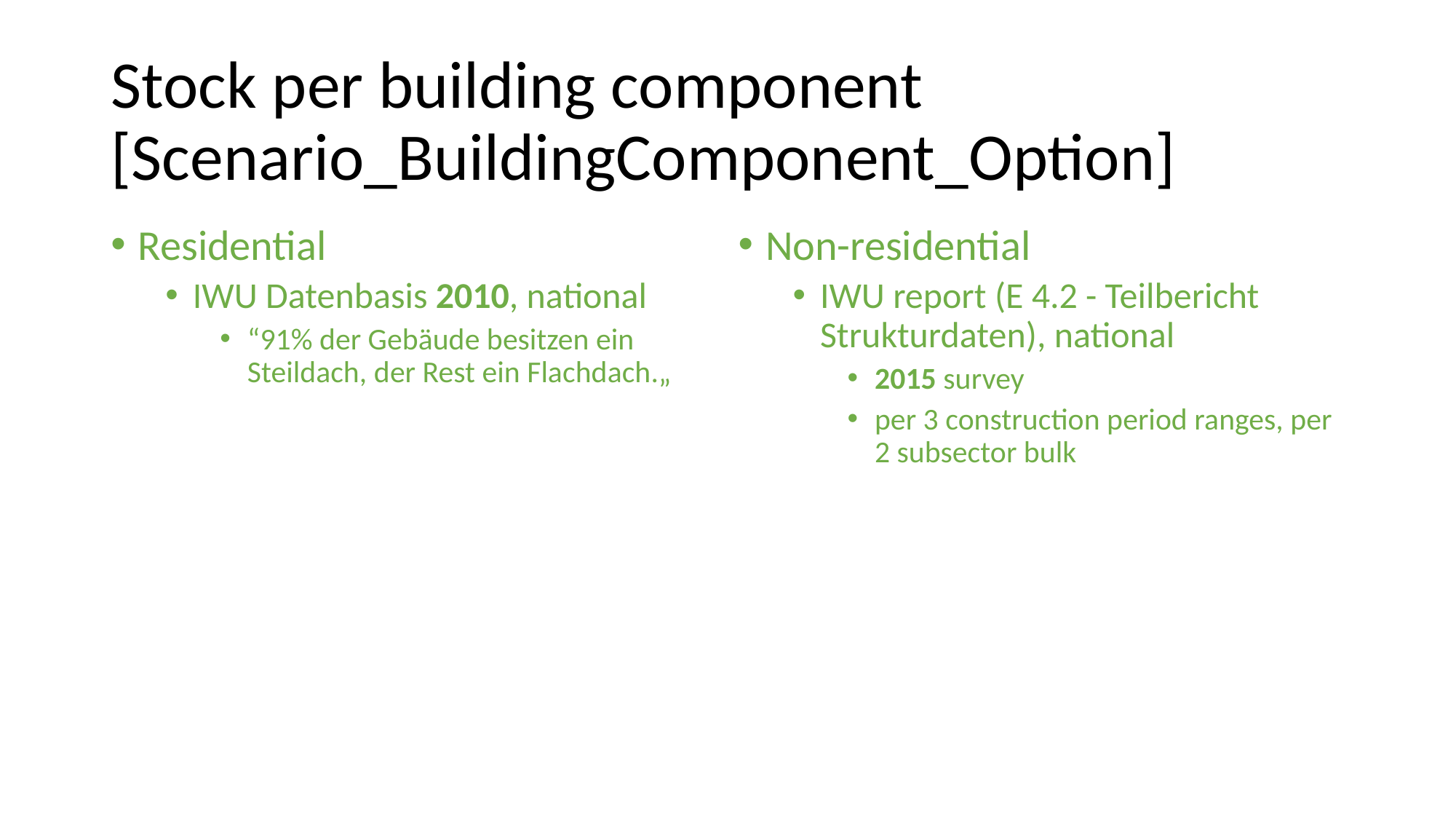

# Stock per building component [Scenario_BuildingComponent_Option]
Residential
IWU Datenbasis 2010, national
“91% der Gebäude besitzen ein Steildach, der Rest ein Flachdach.„
Non-residential
IWU report (E 4.2 - Teilbericht Strukturdaten), national
2015 survey
per 3 construction period ranges, per 2 subsector bulk